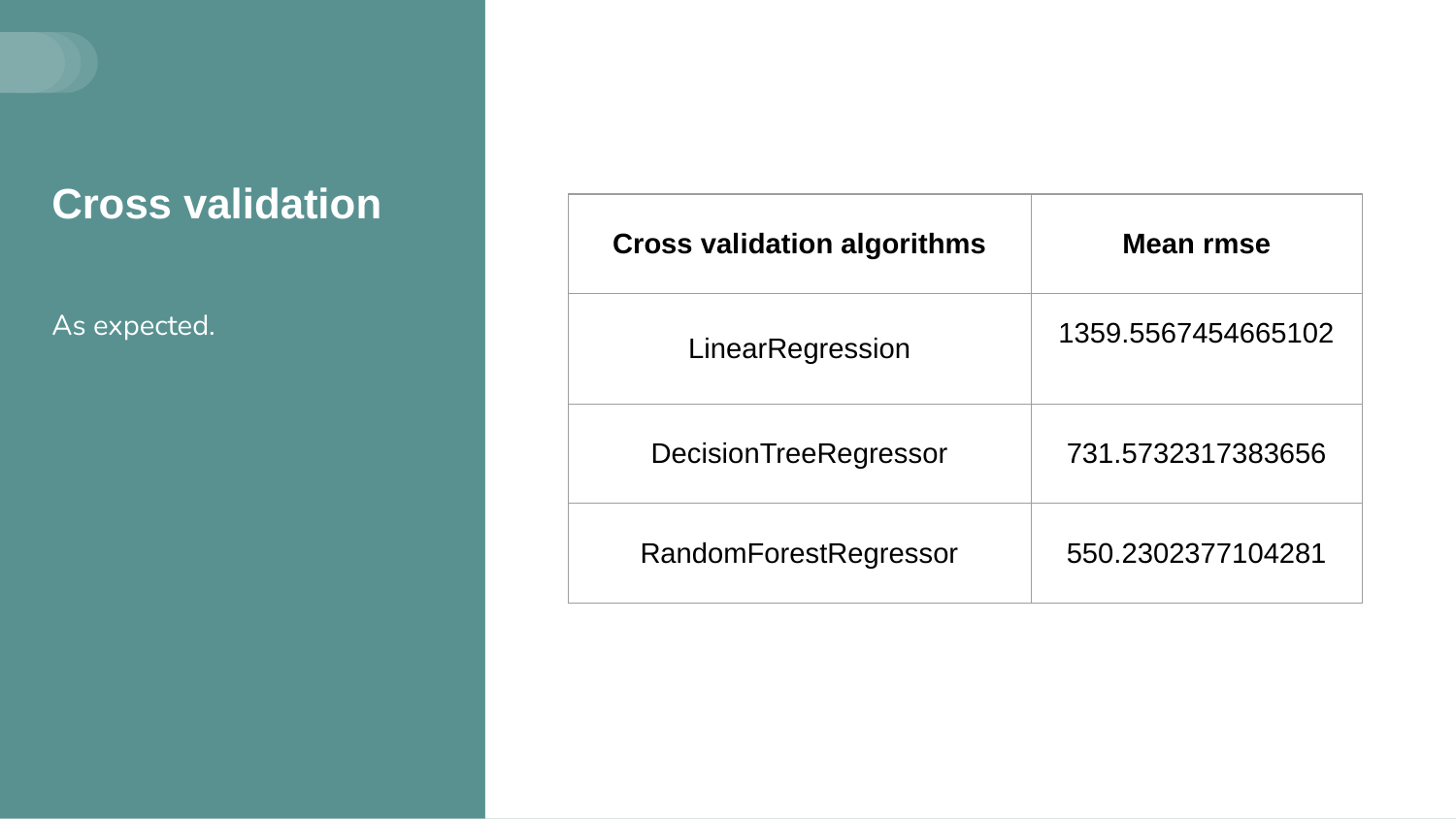

# Cross validation
| Cross validation algorithms | Mean rmse |
| --- | --- |
| LinearRegression | 1359.5567454665102 |
| DecisionTreeRegressor | 731.5732317383656 |
| RandomForestRegressor | 550.2302377104281 |
As expected.